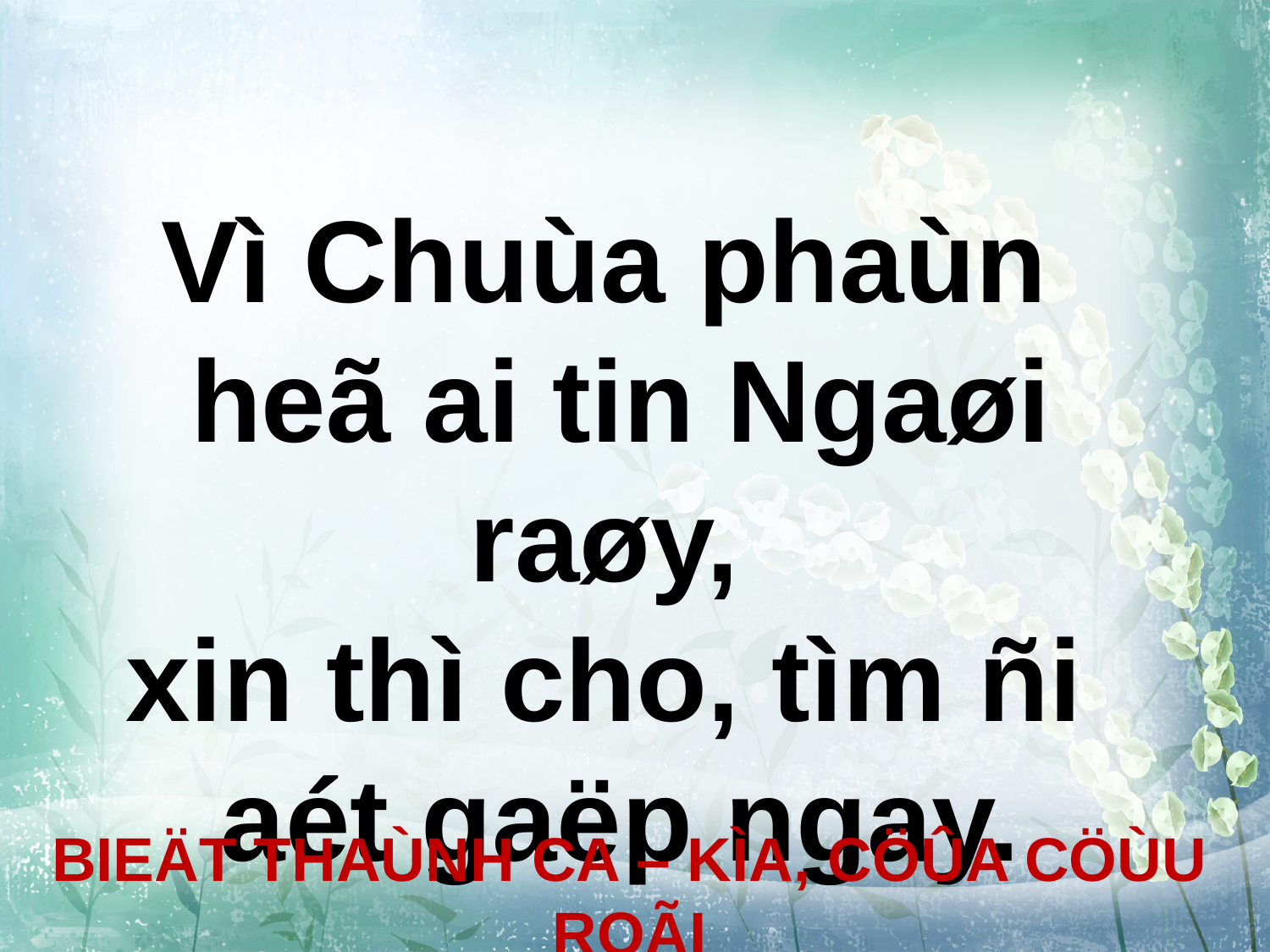

Vì Chuùa phaùn
heã ai tin Ngaøi raøy,
xin thì cho, tìm ñi
aét gaëp ngay.
BIEÄT THAÙNH CA – KÌA, CÖÛA CÖÙU ROÃI